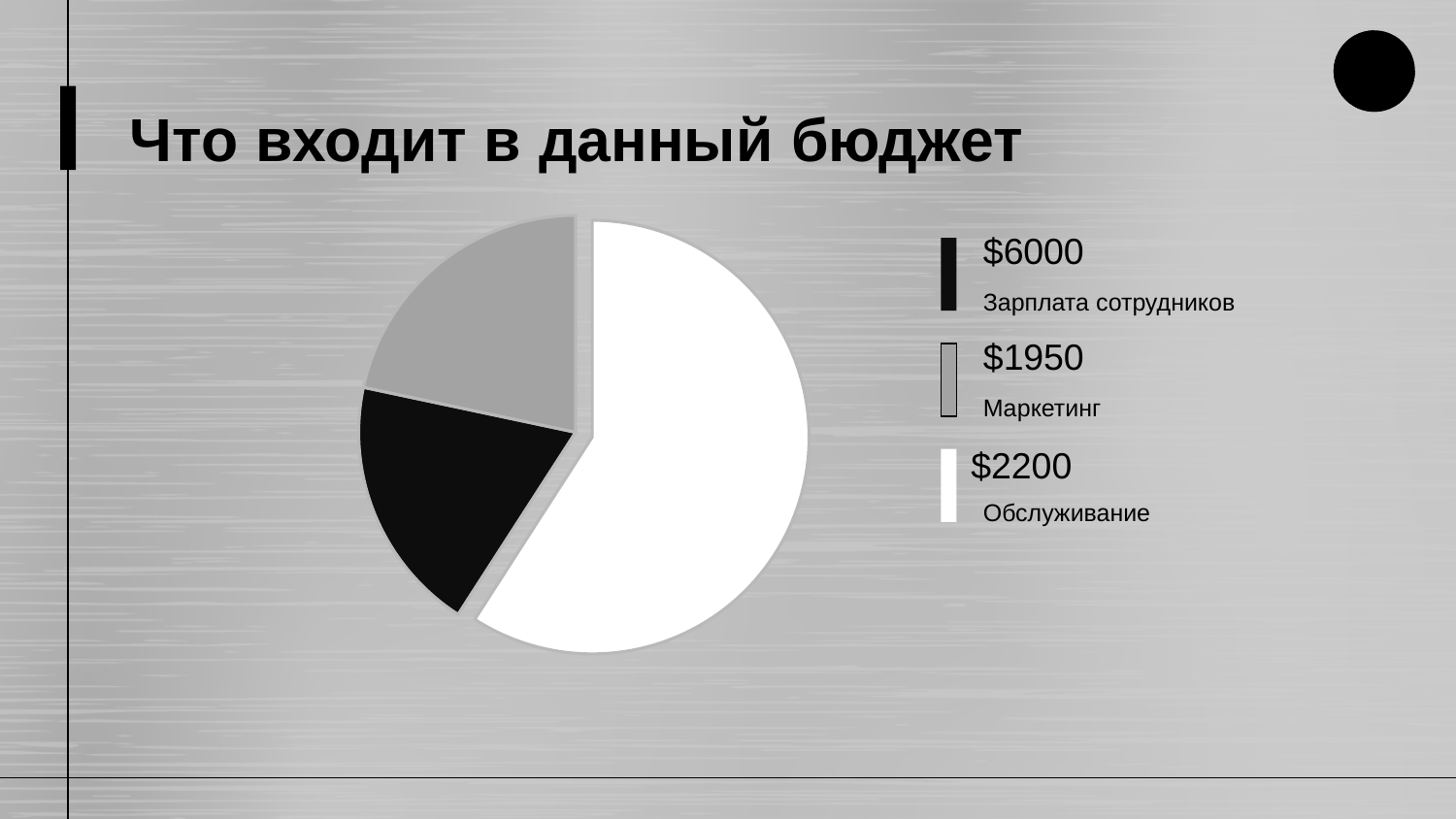

# Что входит в данный бюджет

### Chart

| Category | Бюджет |
|---|---|
| Сотрудников | 6000.0 |
| Маркетинг | 1950.0 |
| Обслуживание | 2200.0 |
$6000

Зарплата сотрудников
$1950

Маркетинг
$2200

Обслуживание